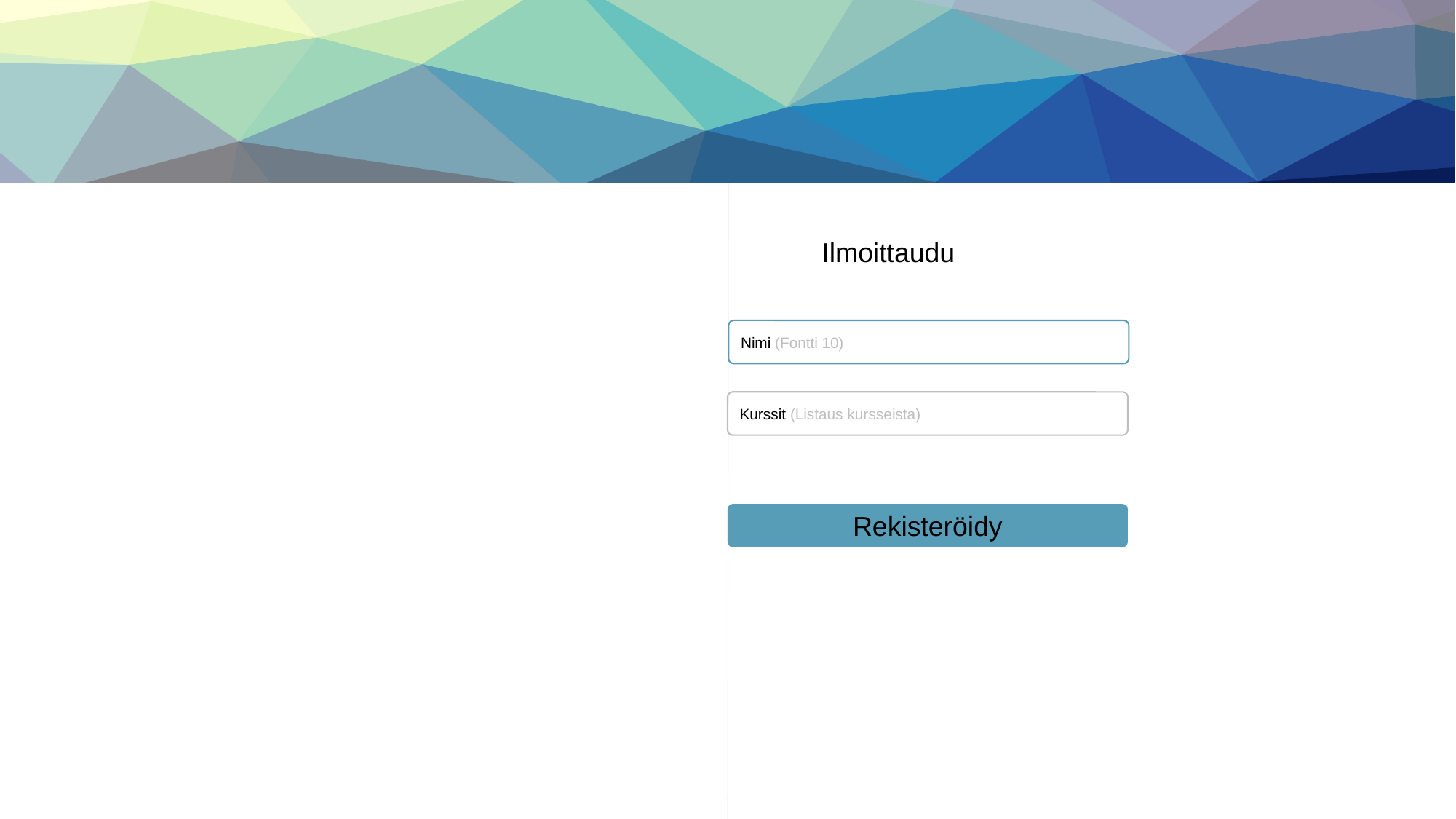

Ilmoittaudu
Nimi (Fontti 10)
Kurssit (Listaus kursseista)
Rekisteröidy